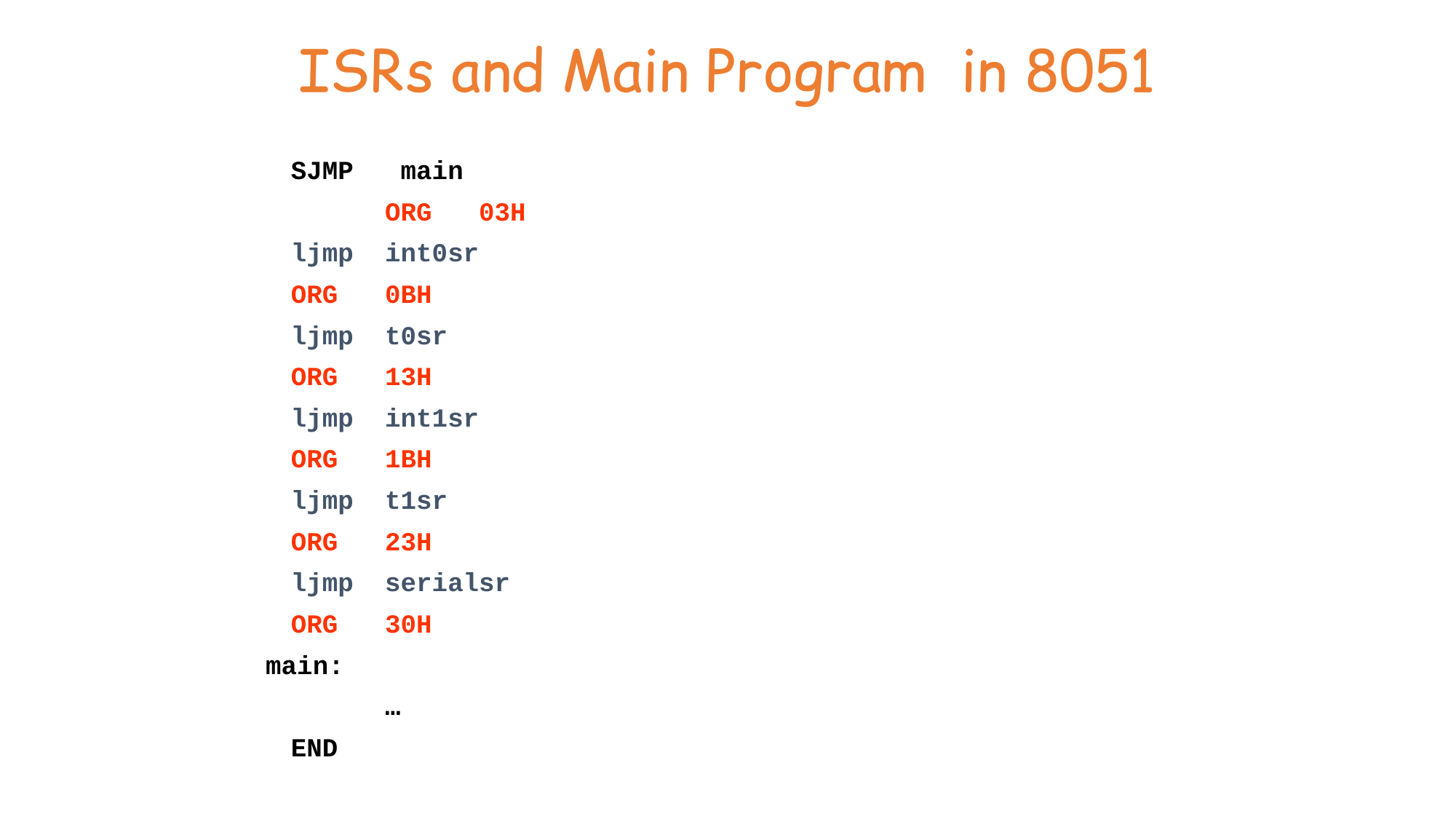

ISRs and Main Program  in 8051
		SJMP	 main
	     	ORG	03H
		ljmp	int0sr
		ORG	0BH
		ljmp	t0sr
		ORG	13H
		ljmp	int1sr
		ORG	1BH
		ljmp	t1sr
		ORG	23H
		ljmp	serialsr
		ORG	30H
main:
	 	…
		END